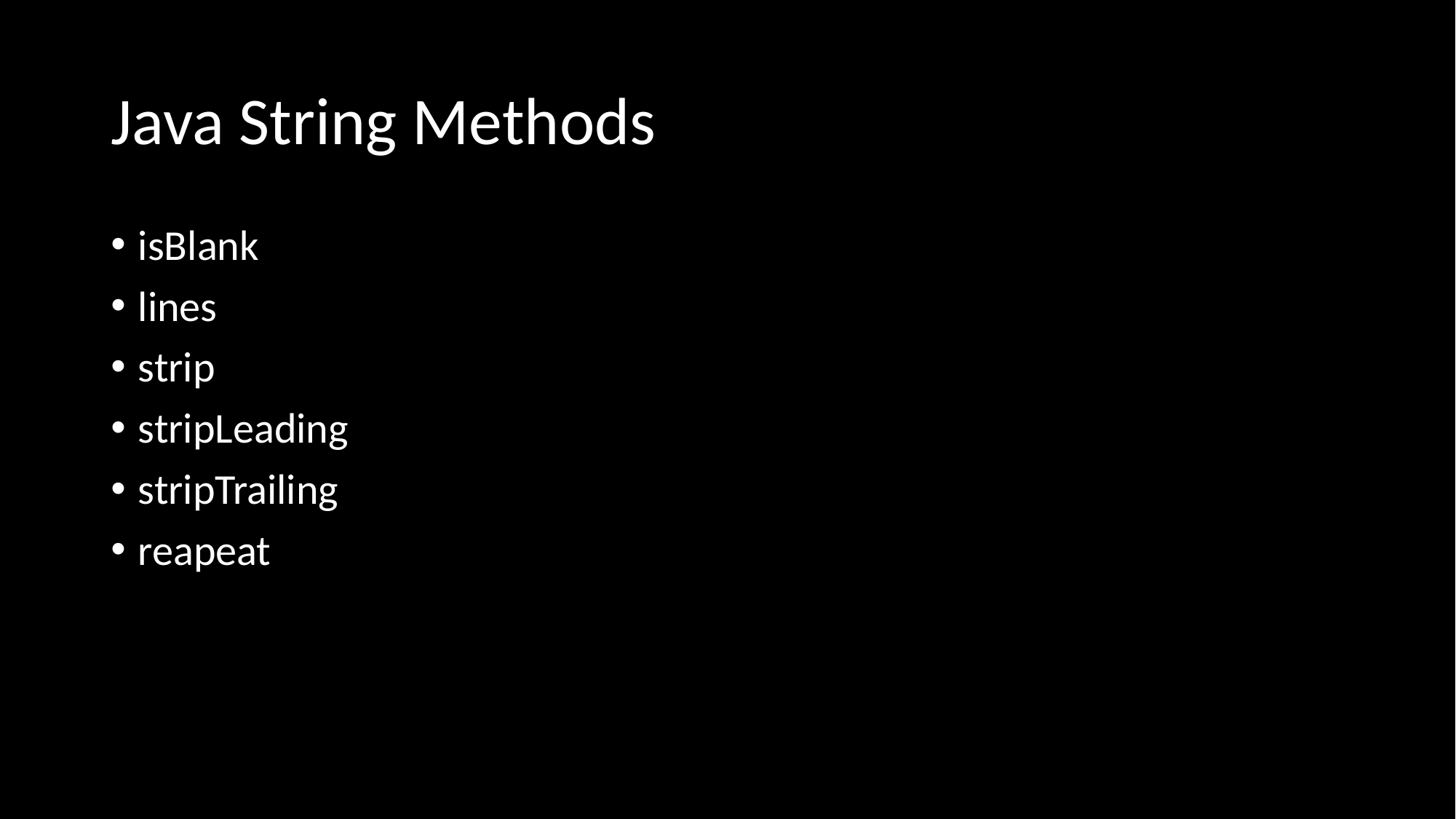

# Java String Methods
isBlank
lines
strip
stripLeading
stripTrailing
reapeat